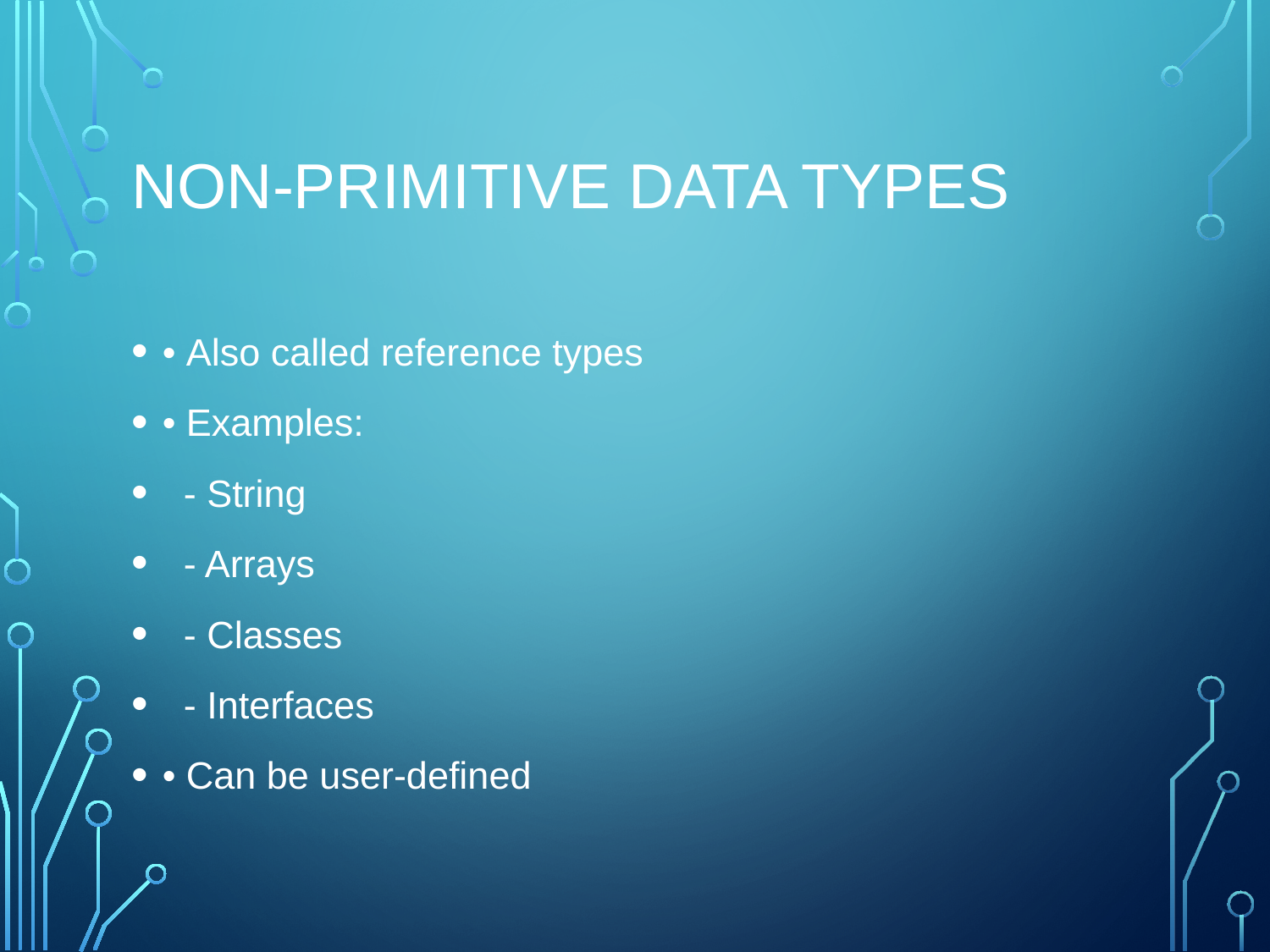

# Non-Primitive Data Types
• Also called reference types
• Examples:
  - String
  - Arrays
  - Classes
  - Interfaces
• Can be user-defined